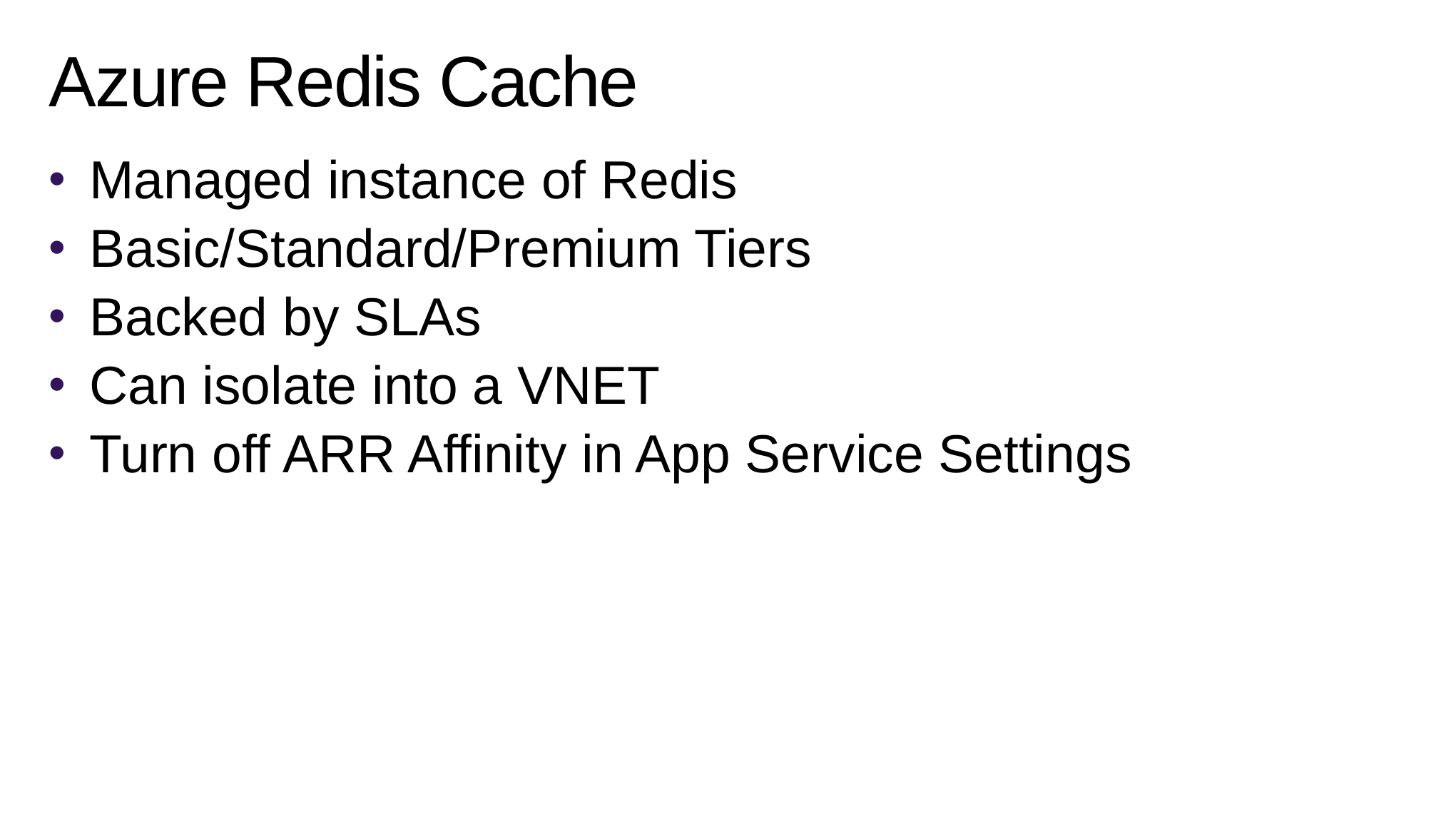

# Azure Redis Cache
Managed instance of Redis
Basic/Standard/Premium Tiers
Backed by SLAs
Can isolate into a VNET
Turn off ARR Affinity in App Service Settings